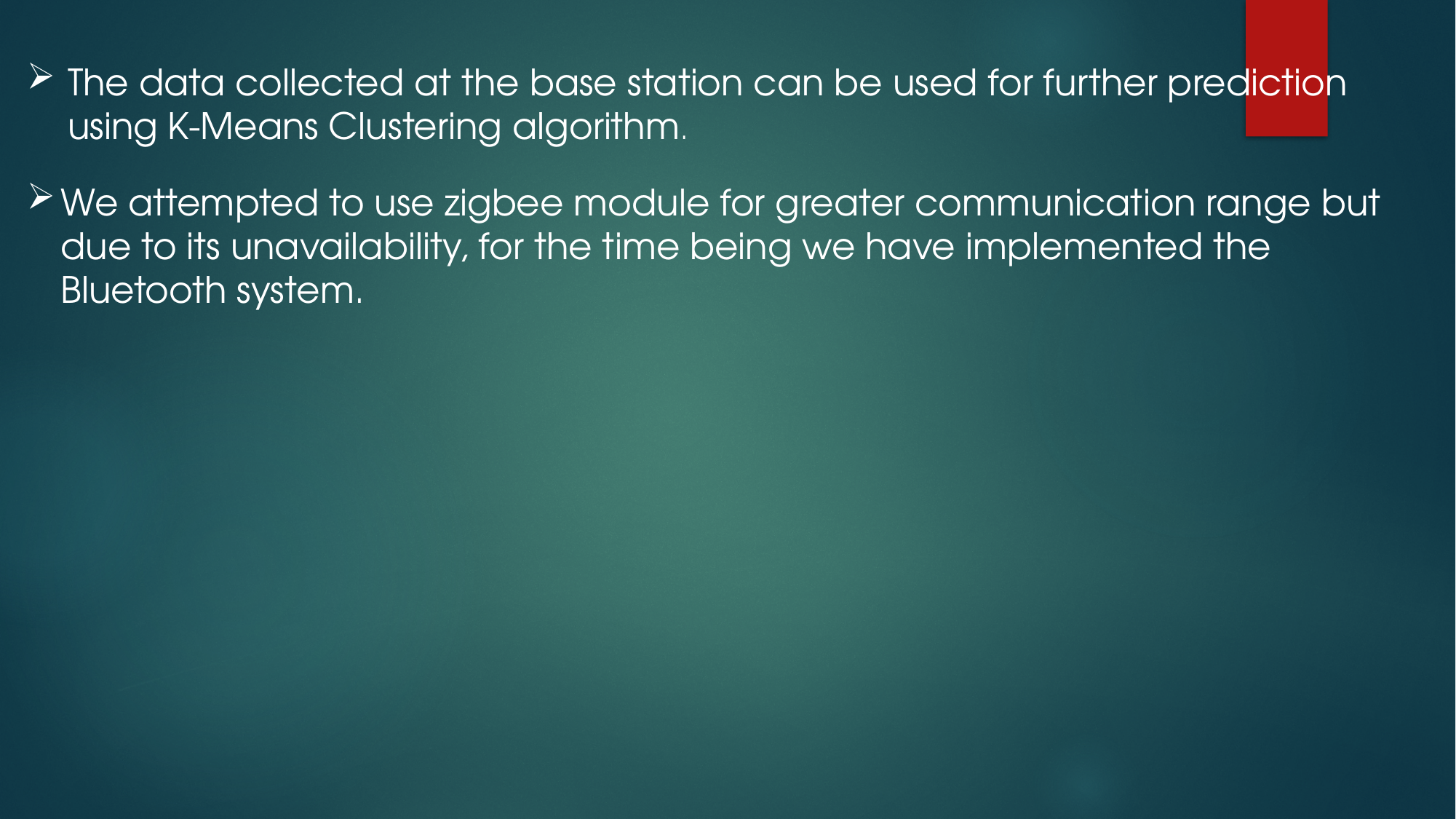

The data collected at the base station can be used for further prediction using K-Means Clustering algorithm.

We attempted to use zigbee module for greater communication range but due to its unavailability, for the time being we have implemented the Bluetooth system.